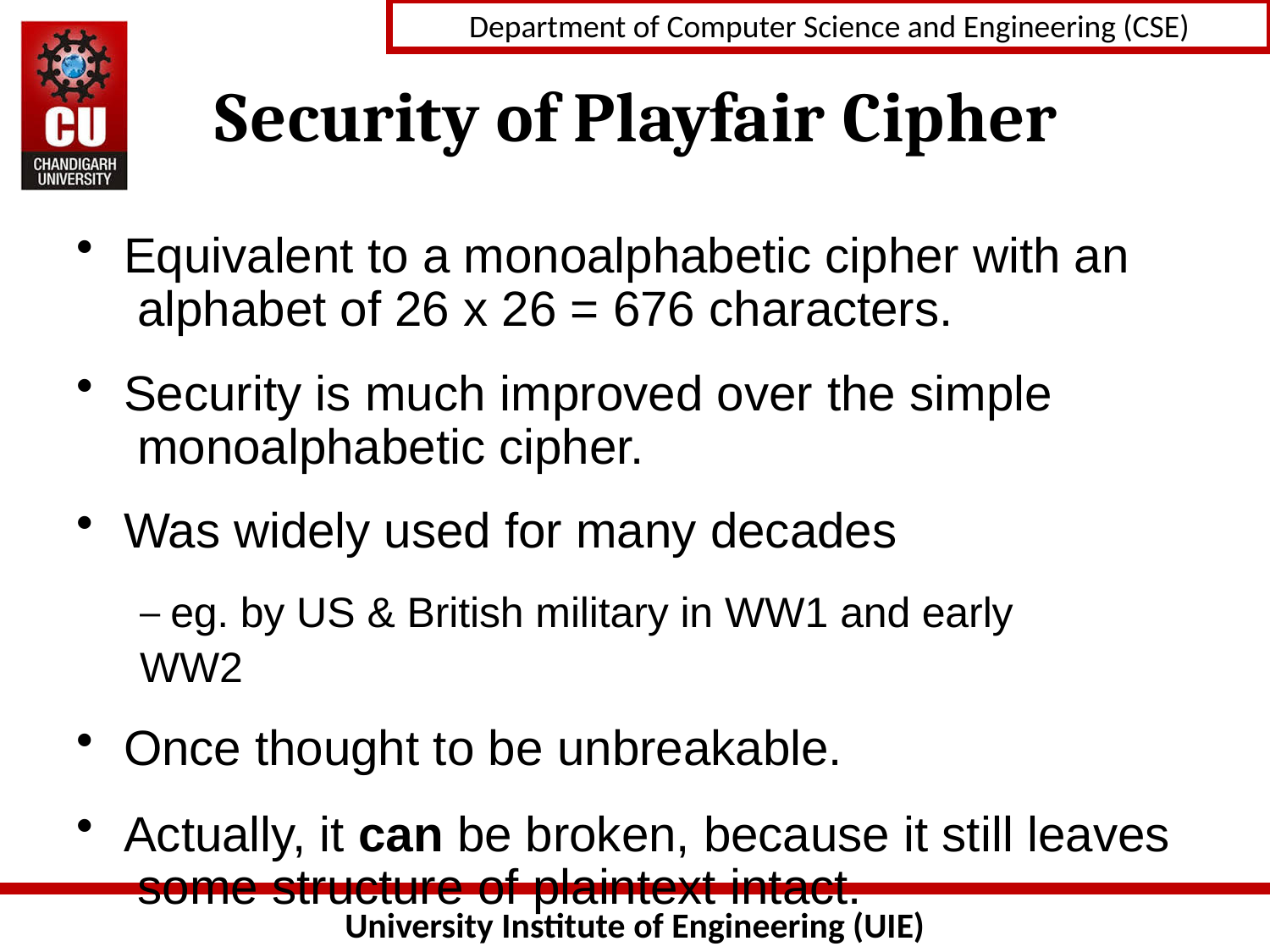

# Security of Playfair Cipher
Equivalent to a monoalphabetic cipher with an  alphabet of 26 x 26 = 676 characters.
Security is much improved over the simple  monoalphabetic cipher.
Was widely used for many decades
– eg. by US & British military in WW1 and early WW2
Once thought to be unbreakable.
Actually, it can be broken, because it still leaves  some structure of plaintext intact.